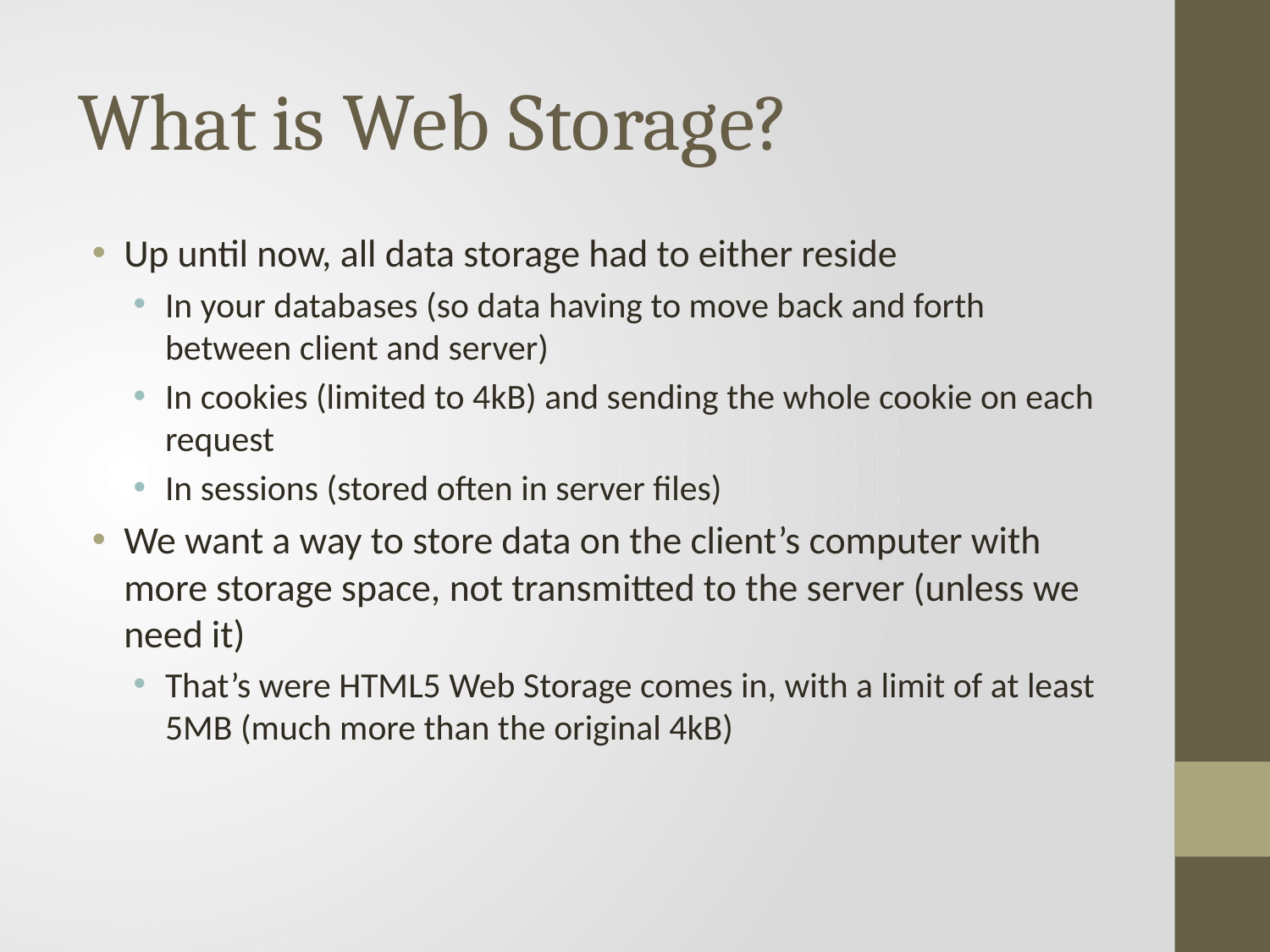

# What is Web Storage?
Up until now, all data storage had to either reside
In your databases (so data having to move back and forth between client and server)
In cookies (limited to 4kB) and sending the whole cookie on each request
In sessions (stored often in server files)
We want a way to store data on the client’s computer with more storage space, not transmitted to the server (unless we need it)
That’s were HTML5 Web Storage comes in, with a limit of at least 5MB (much more than the original 4kB)